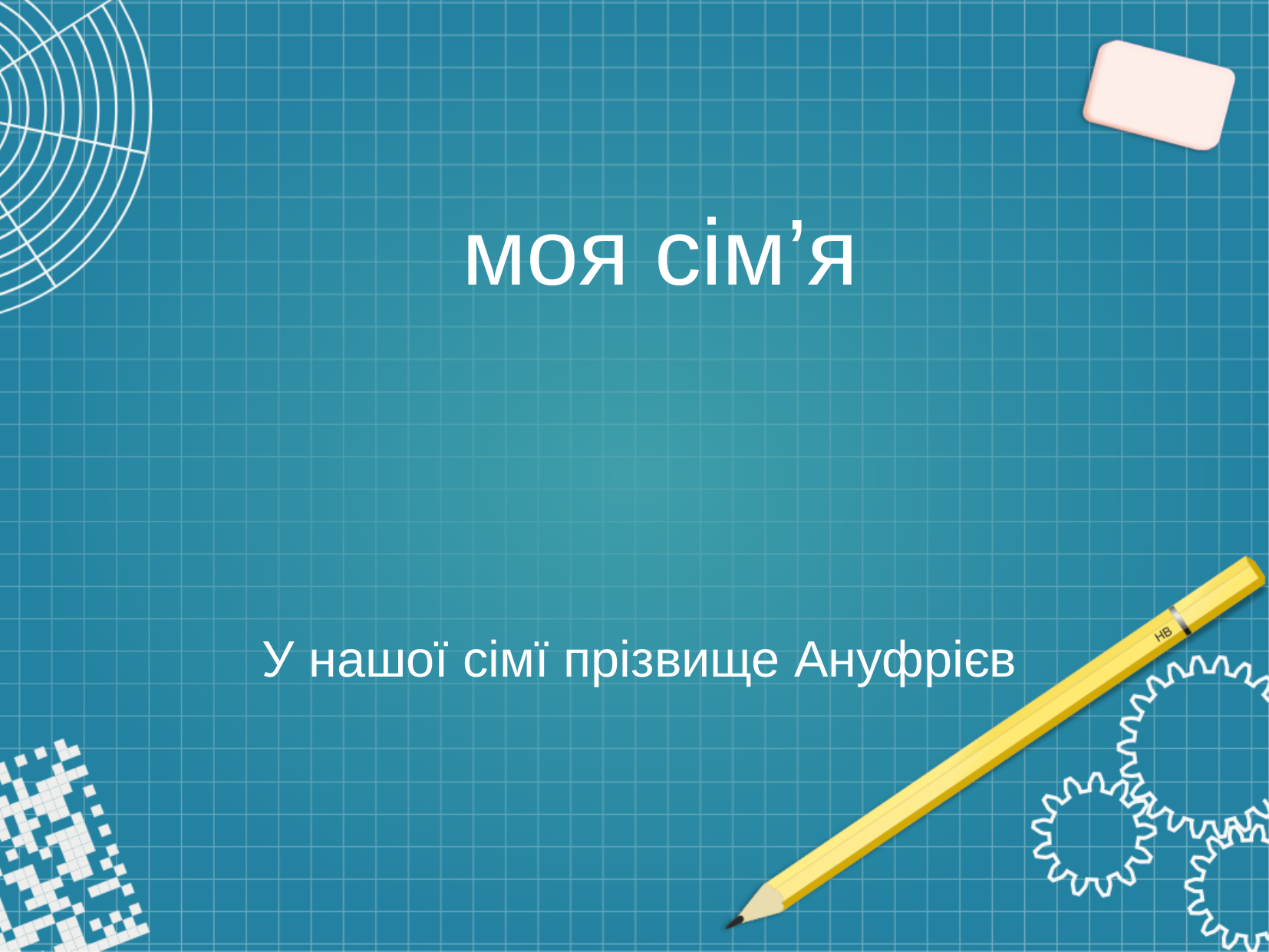

моя сім’я
У нашої сімї прізвище Ануфрієв